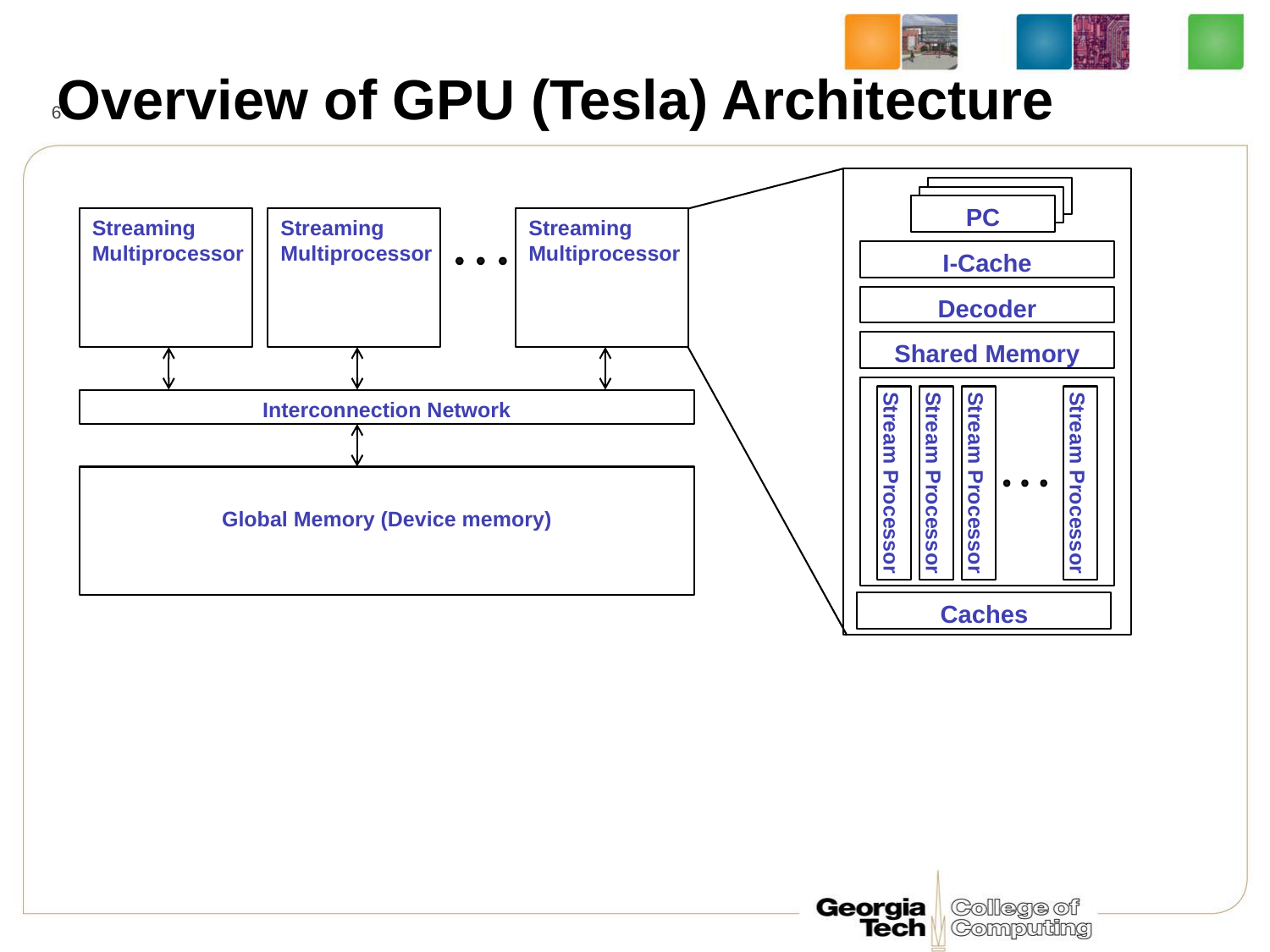

# Overview of GPU (Tesla) Architecture
6

PC
Streaming
Multiprocessor

Streaming
Multiprocessor

Streaming
Multiprocessor

I-Cache

Decoder
Shared Memory
Interconnection Network

Global Memory (Device memory)

Stream Processor
Stream Processor
Stream Processor
Stream Processor

Caches